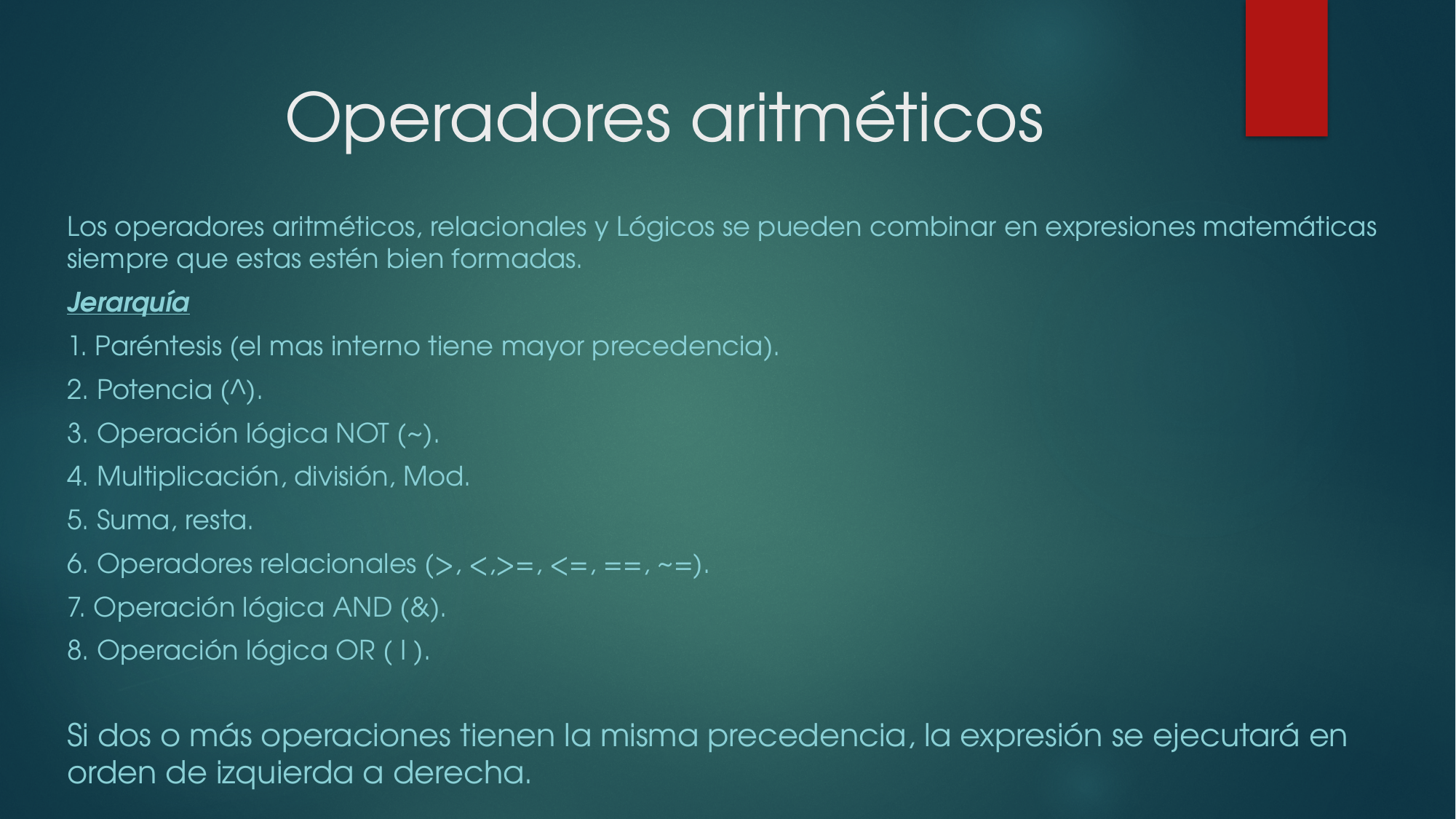

# Operadores aritméticos

Los operadores aritméticos, relacionales y Lógicos se pueden combinar en expresiones matemáticas siempre que estas estén bien formadas.
Jerarquía
1. Paréntesis (el mas interno tiene mayor precedencia).
2. Potencia (^).
3. Operación lógica NOT (~).
4. Multiplicación, división, Mod.
5. Suma, resta.
6. Operadores relacionales (>, <,>=, <=, ==, ~=).
7. Operación lógica AND (&).
8. Operación lógica OR ( I ).

Si dos o más operaciones tienen la misma precedencia, la expresión se ejecutará en orden de izquierda a derecha.